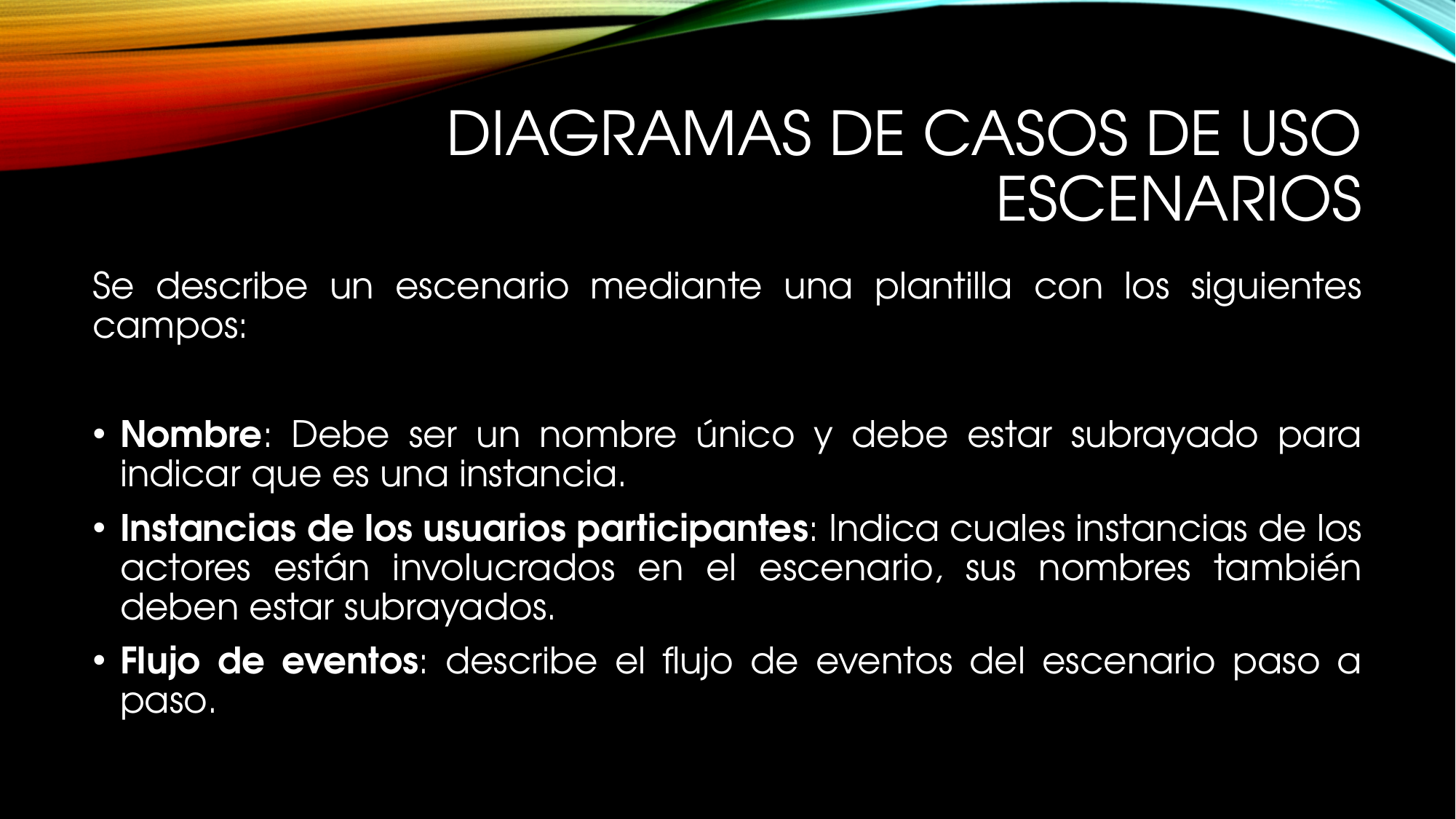

# Diagramas de casos de uso escenarios
Se describe un escenario mediante una plantilla con los siguientes campos:

Nombre: Debe ser un nombre único y debe estar subrayado para indicar que es una instancia.
Instancias de los usuarios participantes: Indica cuales instancias de los actores están involucrados en el escenario, sus nombres también deben estar subrayados.
Flujo de eventos: describe el flujo de eventos del escenario paso a paso.